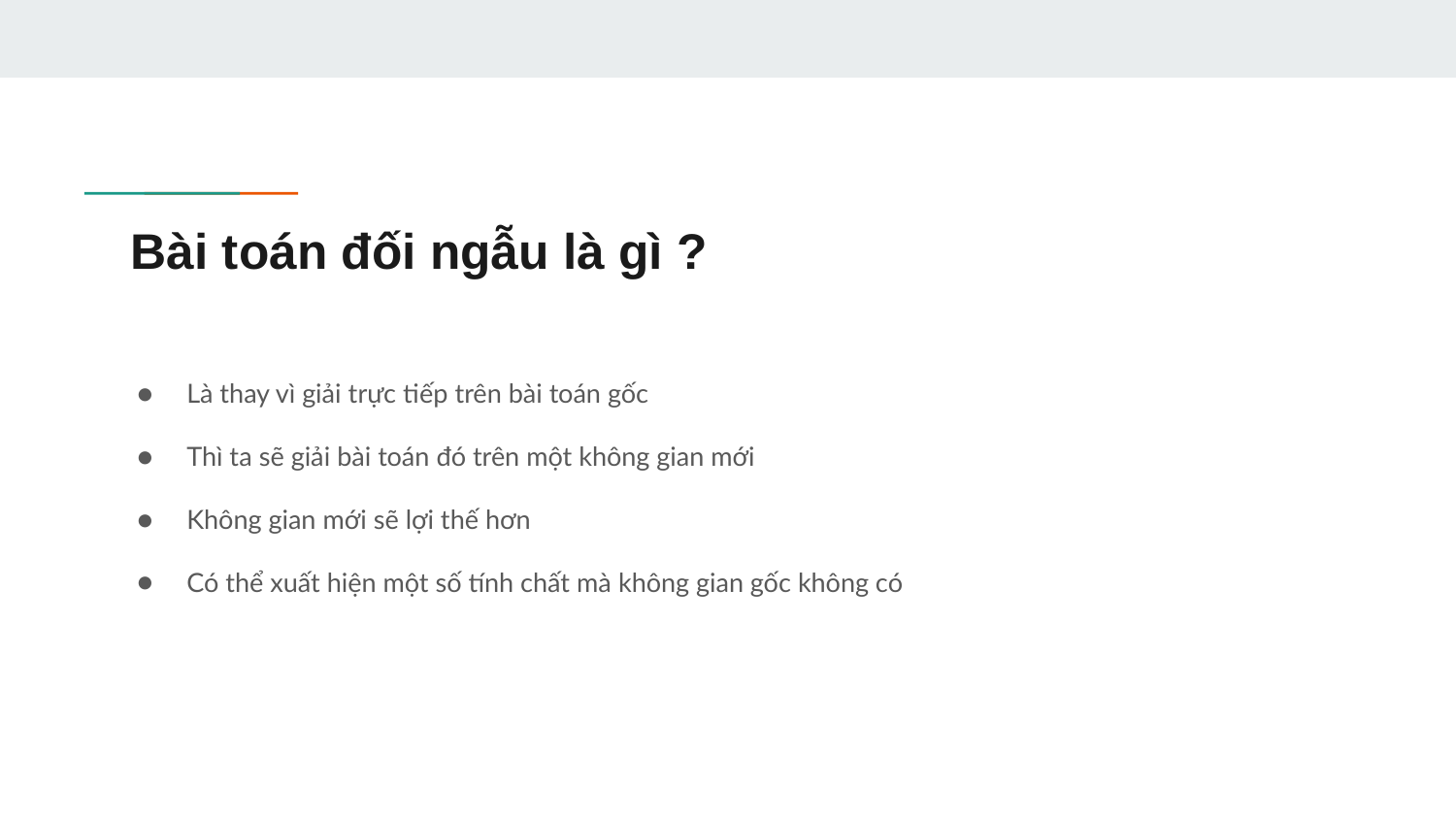

# Bài toán đối ngẫu là gì ?
Là thay vì giải trực tiếp trên bài toán gốc
Thì ta sẽ giải bài toán đó trên một không gian mới
Không gian mới sẽ lợi thế hơn
Có thể xuất hiện một số tính chất mà không gian gốc không có